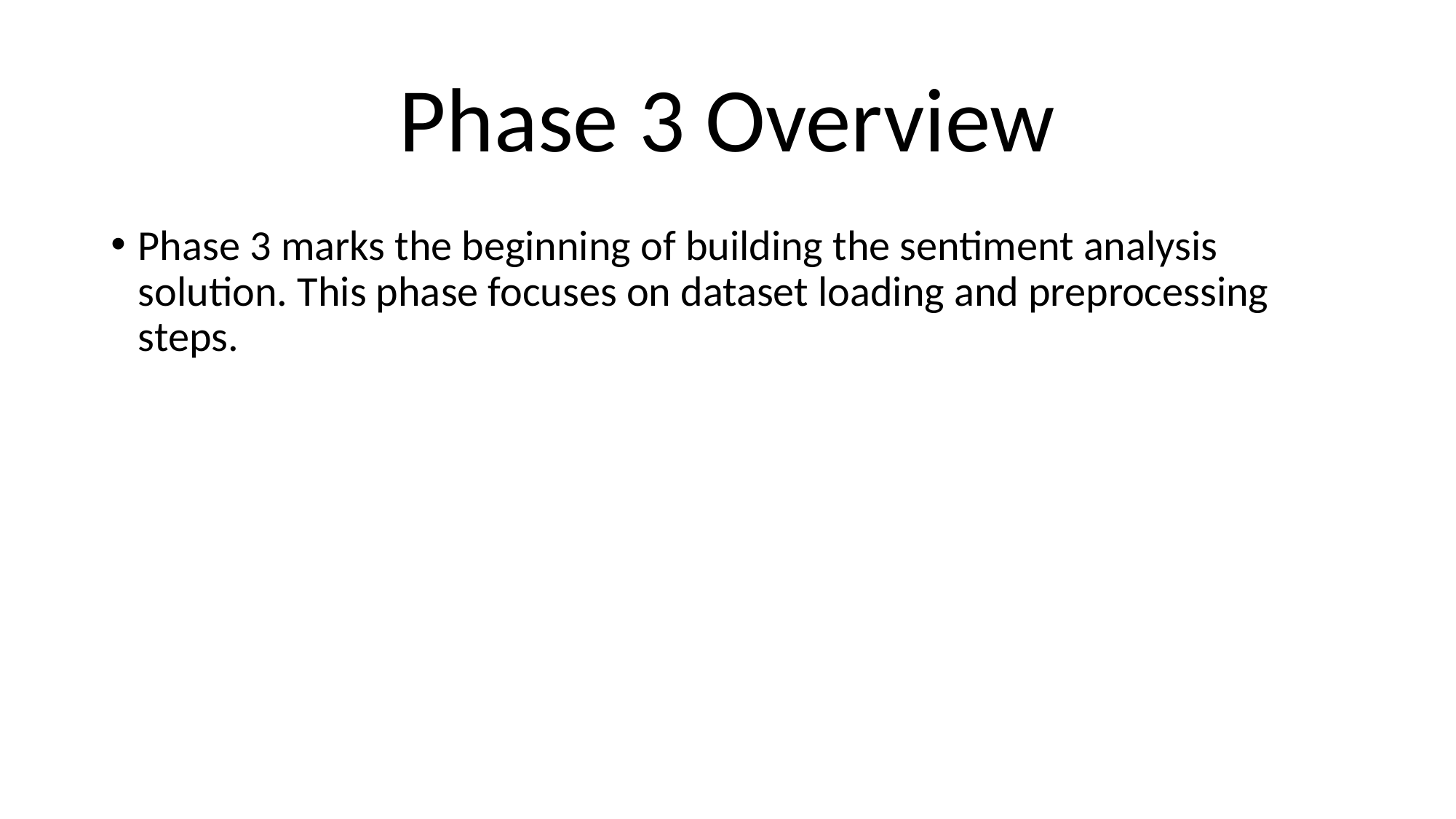

# Phase 3 Overview
Phase 3 marks the beginning of building the sentiment analysis solution. This phase focuses on dataset loading and preprocessing steps.